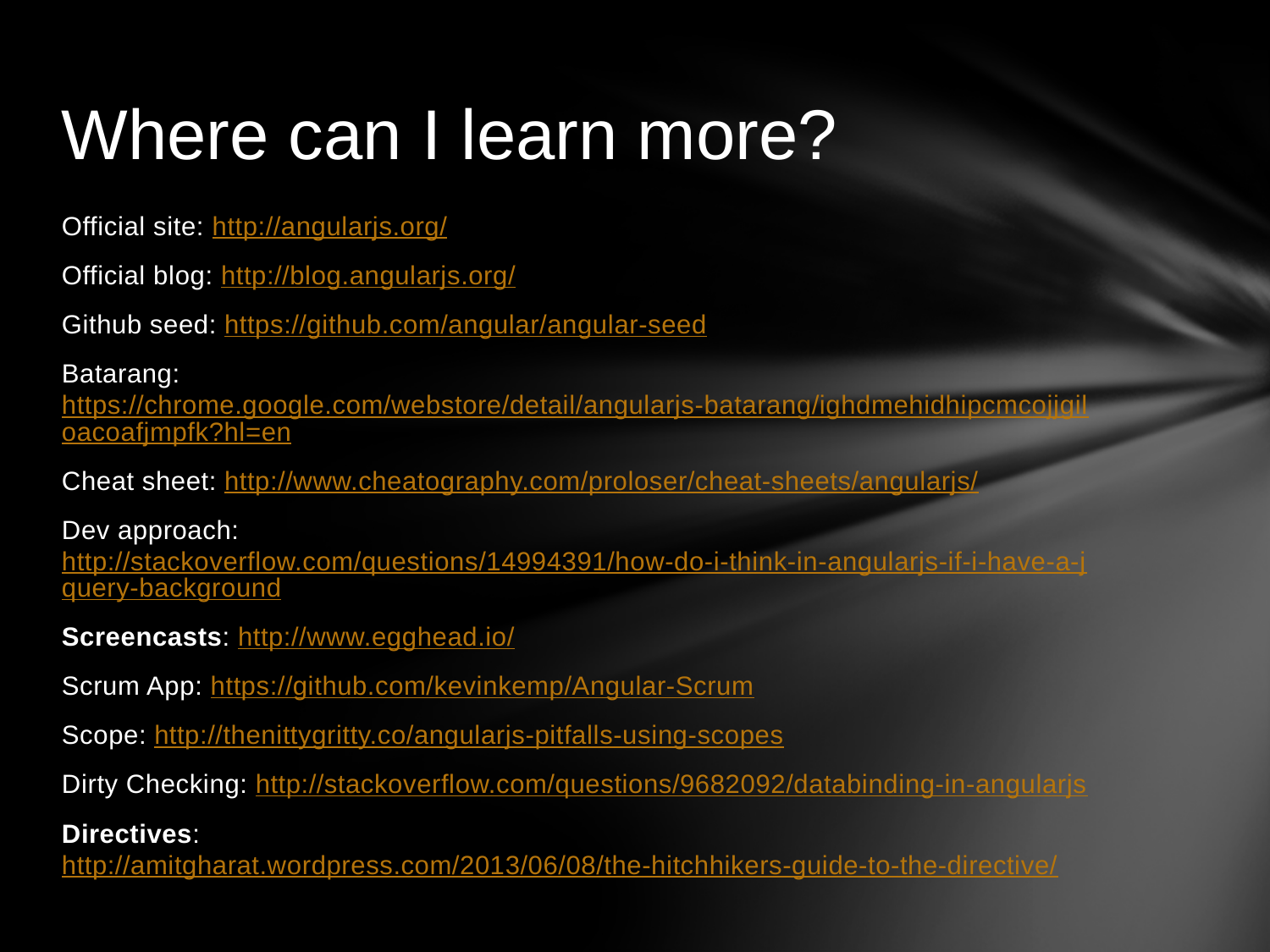

# Where can I learn more?
Official site: http://angularjs.org/
Official blog: http://blog.angularjs.org/
Github seed: https://github.com/angular/angular-seed
Batarang: https://chrome.google.com/webstore/detail/angularjs-batarang/ighdmehidhipcmcojjgiloacoafjmpfk?hl=en
Cheat sheet: http://www.cheatography.com/proloser/cheat-sheets/angularjs/
Dev approach: http://stackoverflow.com/questions/14994391/how-do-i-think-in-angularjs-if-i-have-a-jquery-background
Screencasts: http://www.egghead.io/
Scrum App: https://github.com/kevinkemp/Angular-Scrum
Scope: http://thenittygritty.co/angularjs-pitfalls-using-scopes
Dirty Checking: http://stackoverflow.com/questions/9682092/databinding-in-angularjs
Directives: http://amitgharat.wordpress.com/2013/06/08/the-hitchhikers-guide-to-the-directive/